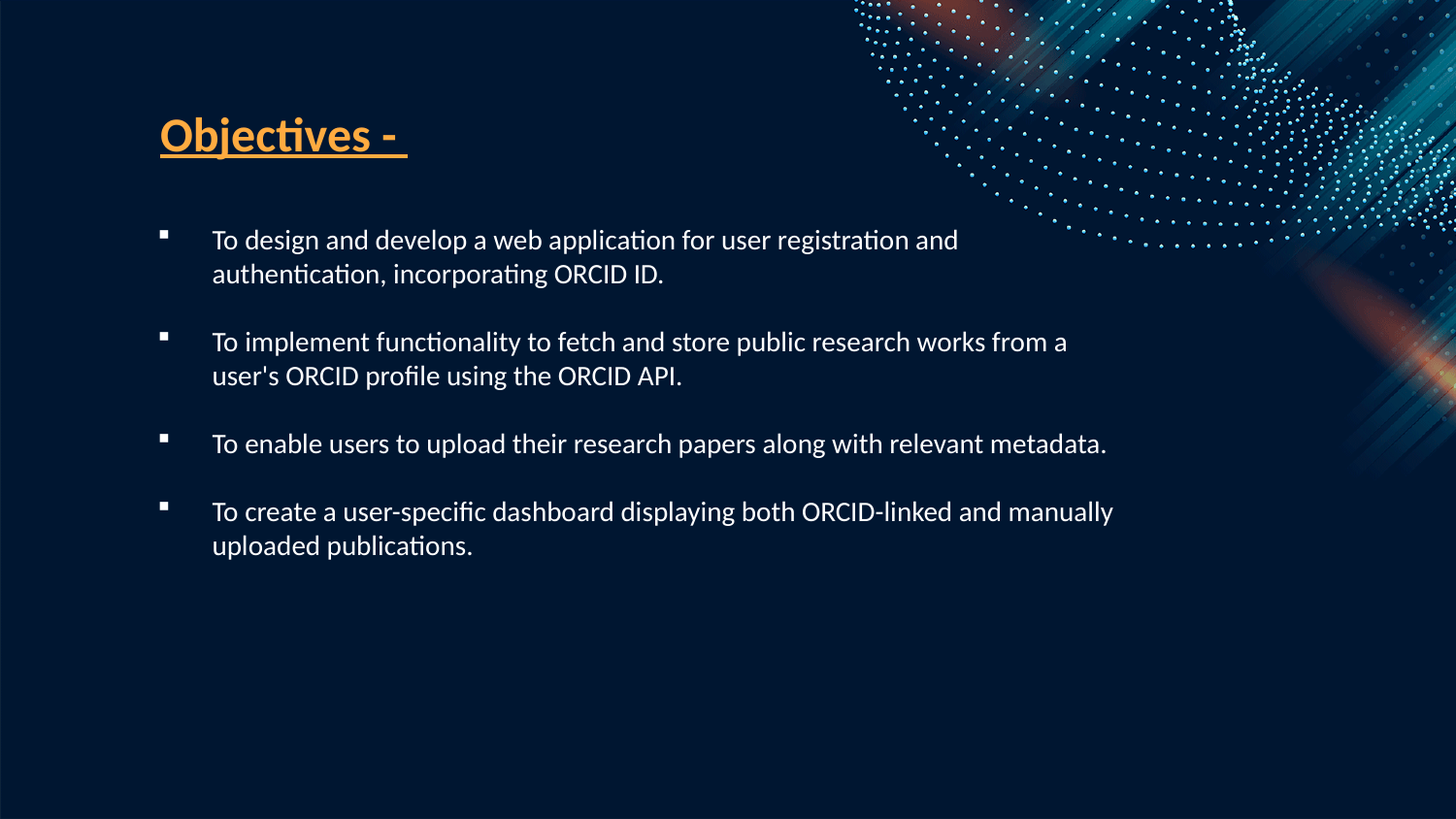

Objectives -
To design and develop a web application for user registration and authentication, incorporating ORCID ID.

To implement functionality to fetch and store public research works from a user's ORCID profile using the ORCID API.

To enable users to upload their research papers along with relevant metadata.

To create a user-specific dashboard displaying both ORCID-linked and manually uploaded publications.